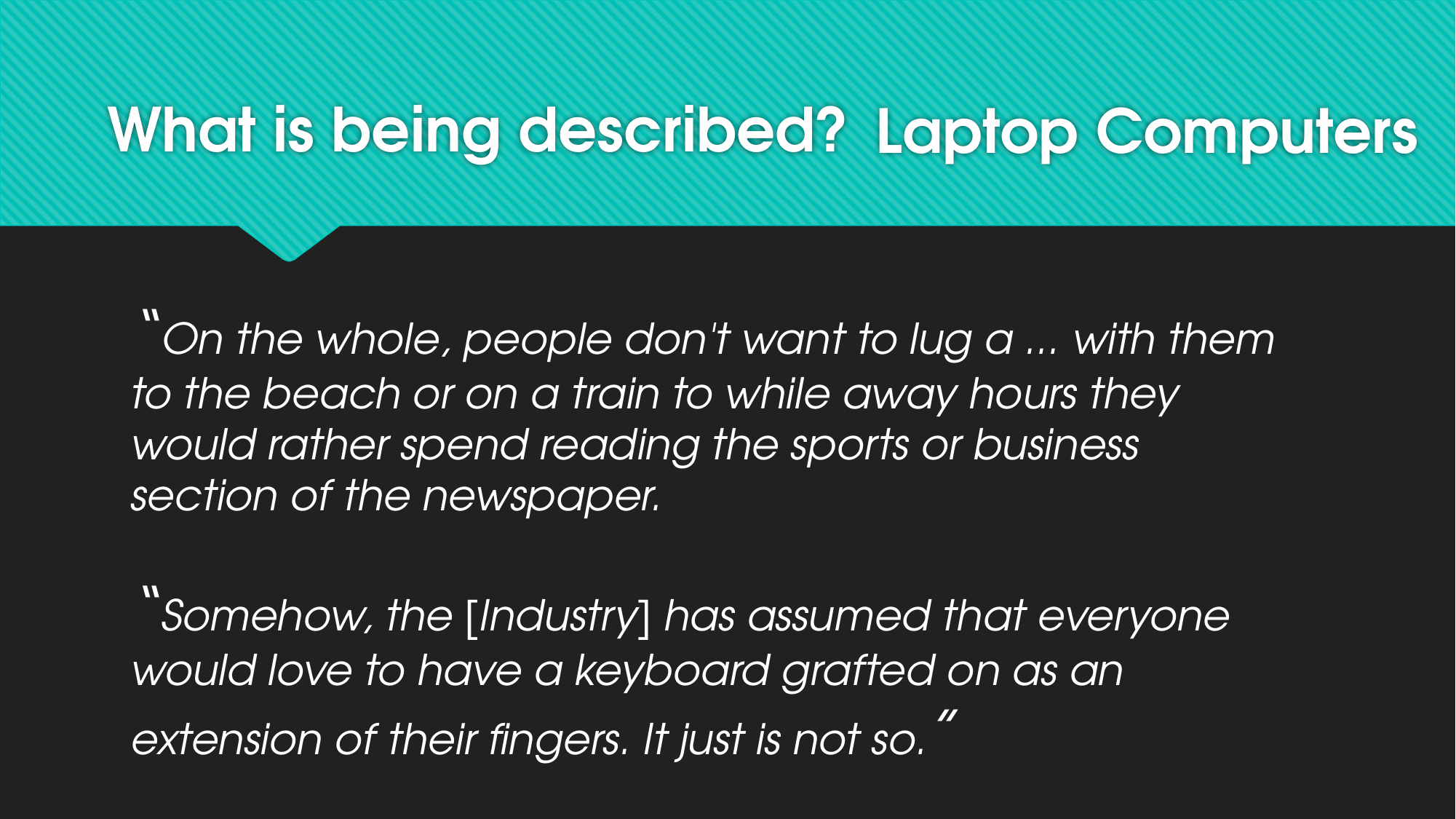

# What is being described?
Laptop Computers
“On the whole, people don't want to lug a ... with them to the beach or on a train to while away hours they would rather spend reading the sports or business section of the newspaper.

“Somehow, the [Industry] has assumed that everyone would love to have a keyboard grafted on as an extension of their fingers. It just is not so.”